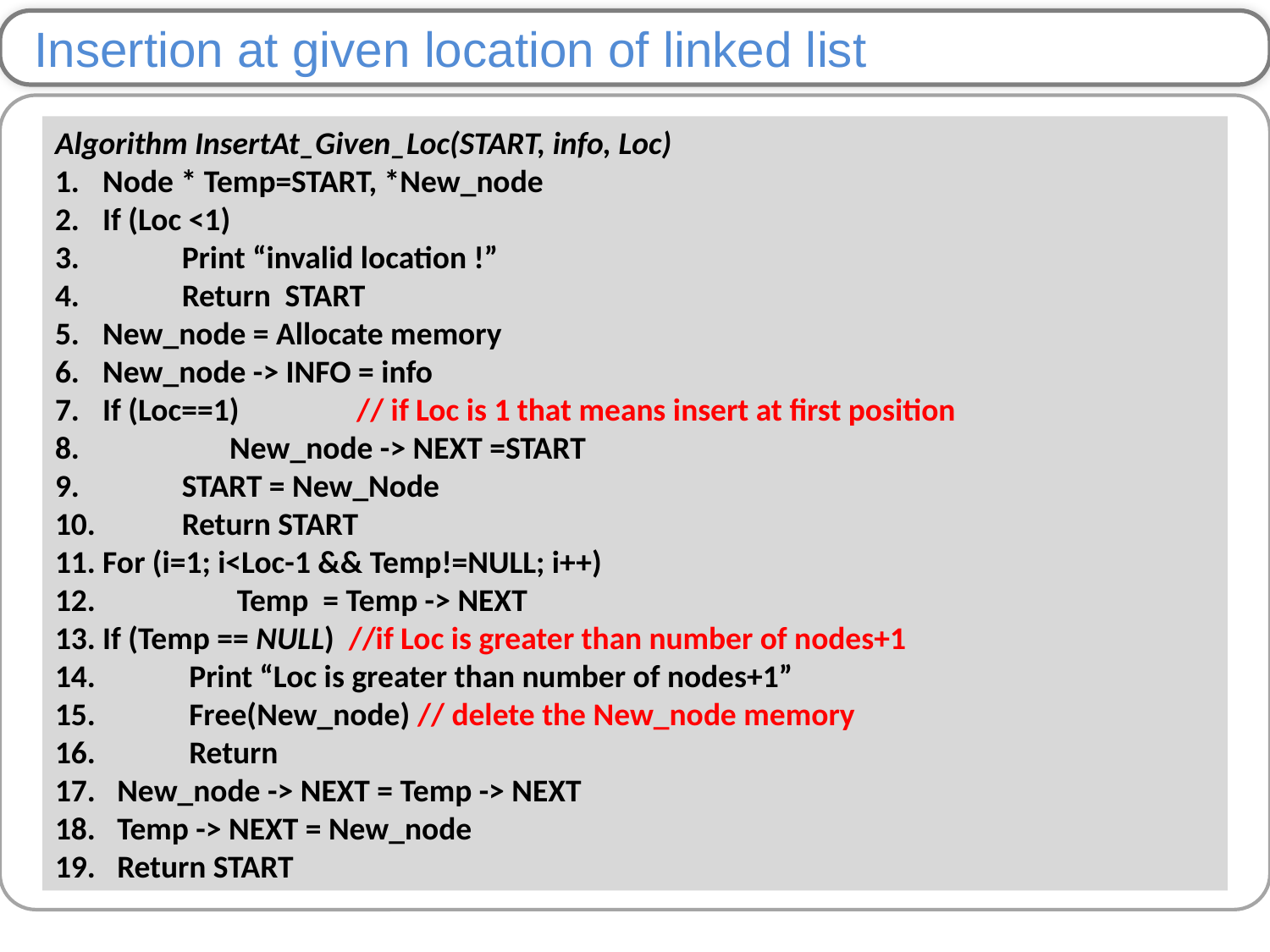

Insertion at given location of linked list

Algorithm InsertAt_Given_Loc(START, info, Loc)
Node * Temp=START, *New_node
If (Loc <1)
           Print “invalid location !”
           Return  START
New_node = Allocate memory
New_node -> INFO = info
If (Loc==1) 	// if Loc is 1 that means insert at first position
 	New_node -> NEXT =START
           START = New_Node
           Return START
For (i=1; i<Loc-1 && Temp!=NULL; i++)
 	 Temp  = Temp -> NEXT
If (Temp == NULL)  //if Loc is greater than number of nodes+1
            Print “Loc is greater than number of nodes+1”
            Free(New_node) // delete the New_node memory
            Return
  New_node -> NEXT = Temp -> NEXT
  Temp -> NEXT = New_node
  Return START